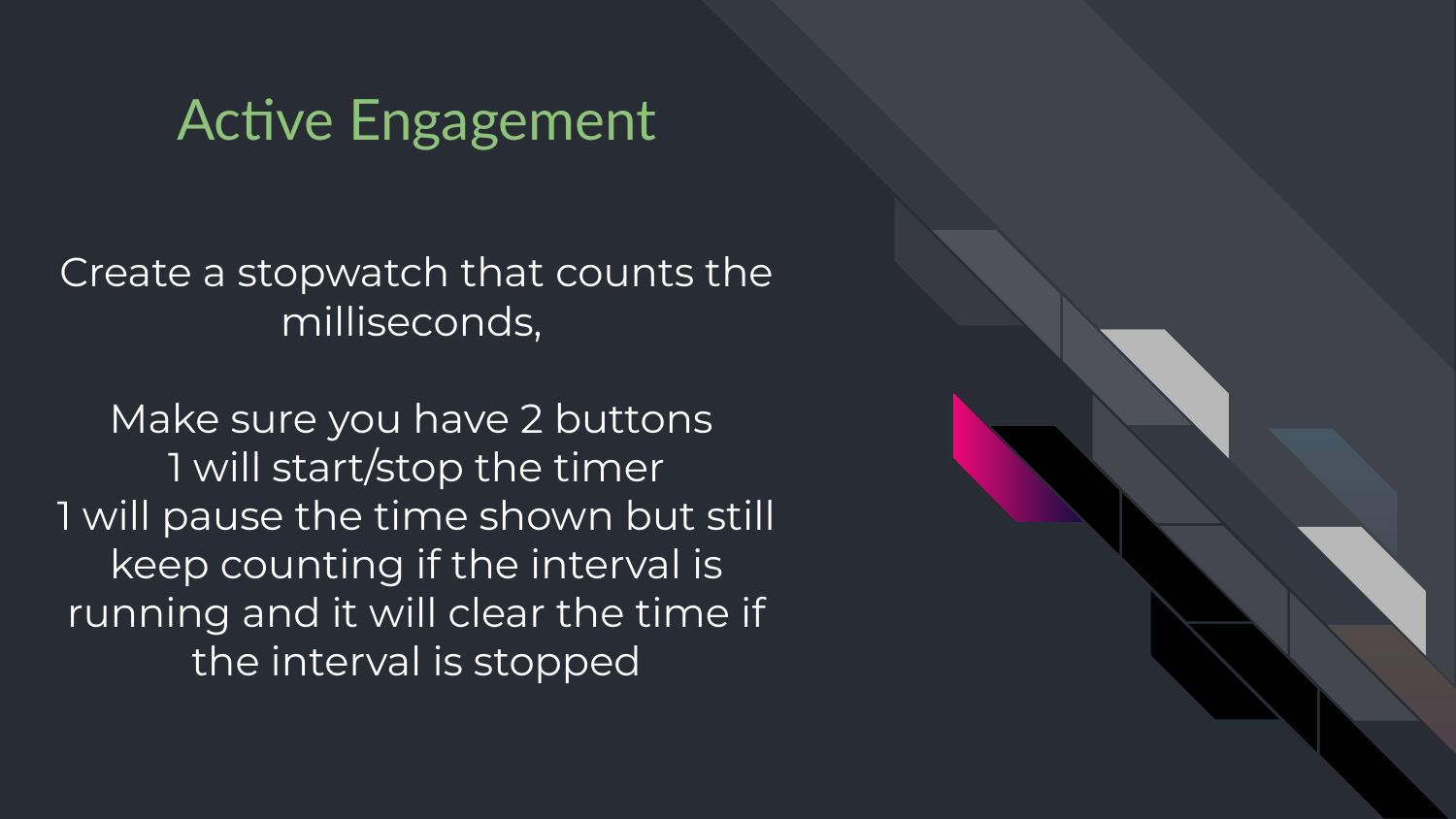

# Create a stopwatch that counts the milliseconds,
Make sure you have 2 buttons
1 will start/stop the timer
1 will pause the time shown but still keep counting if the interval is running and it will clear the time if the interval is stopped